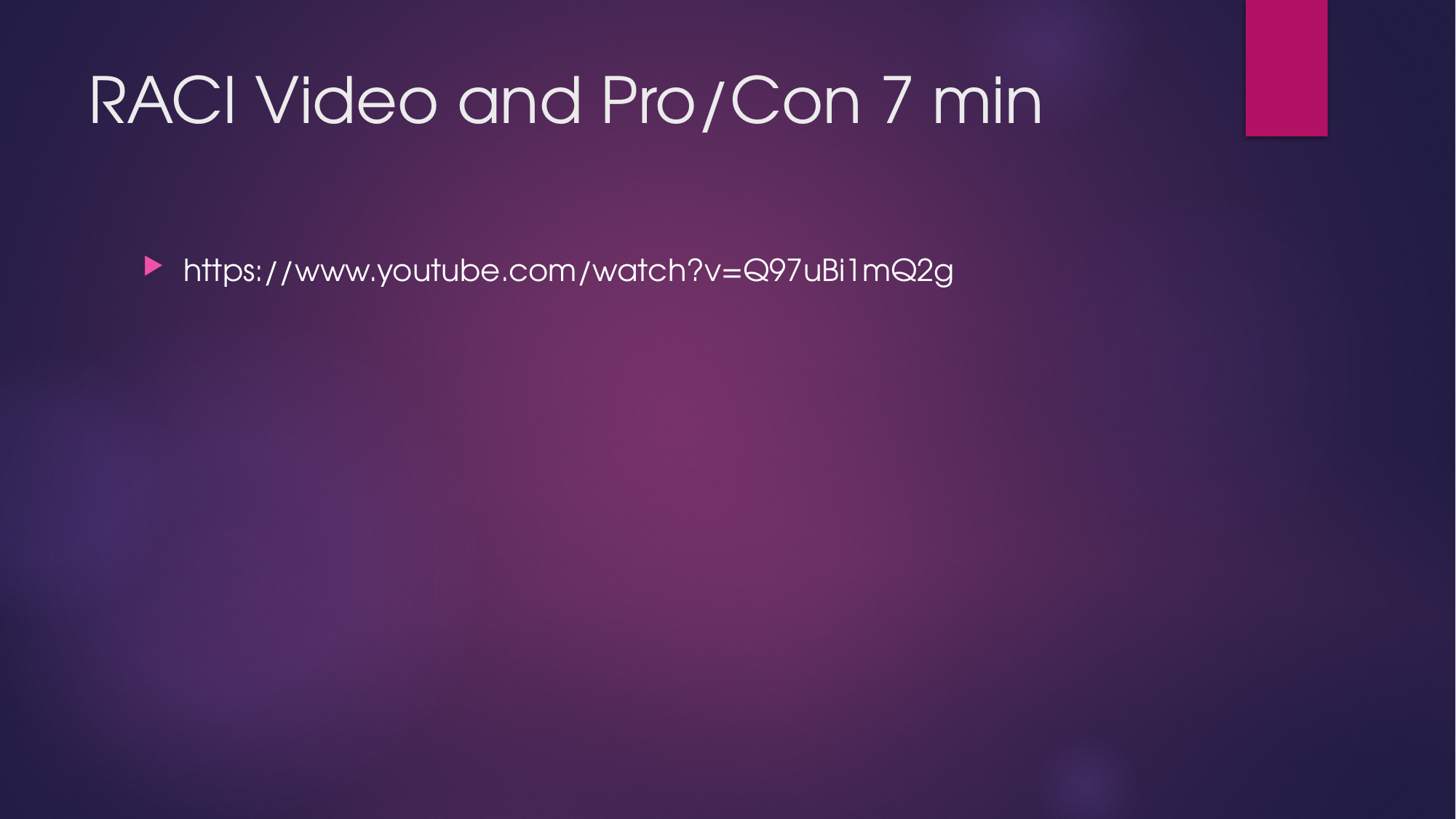

# RACI Video and Pro/Con 7 min
https://www.youtube.com/watch?v=Q97uBi1mQ2g